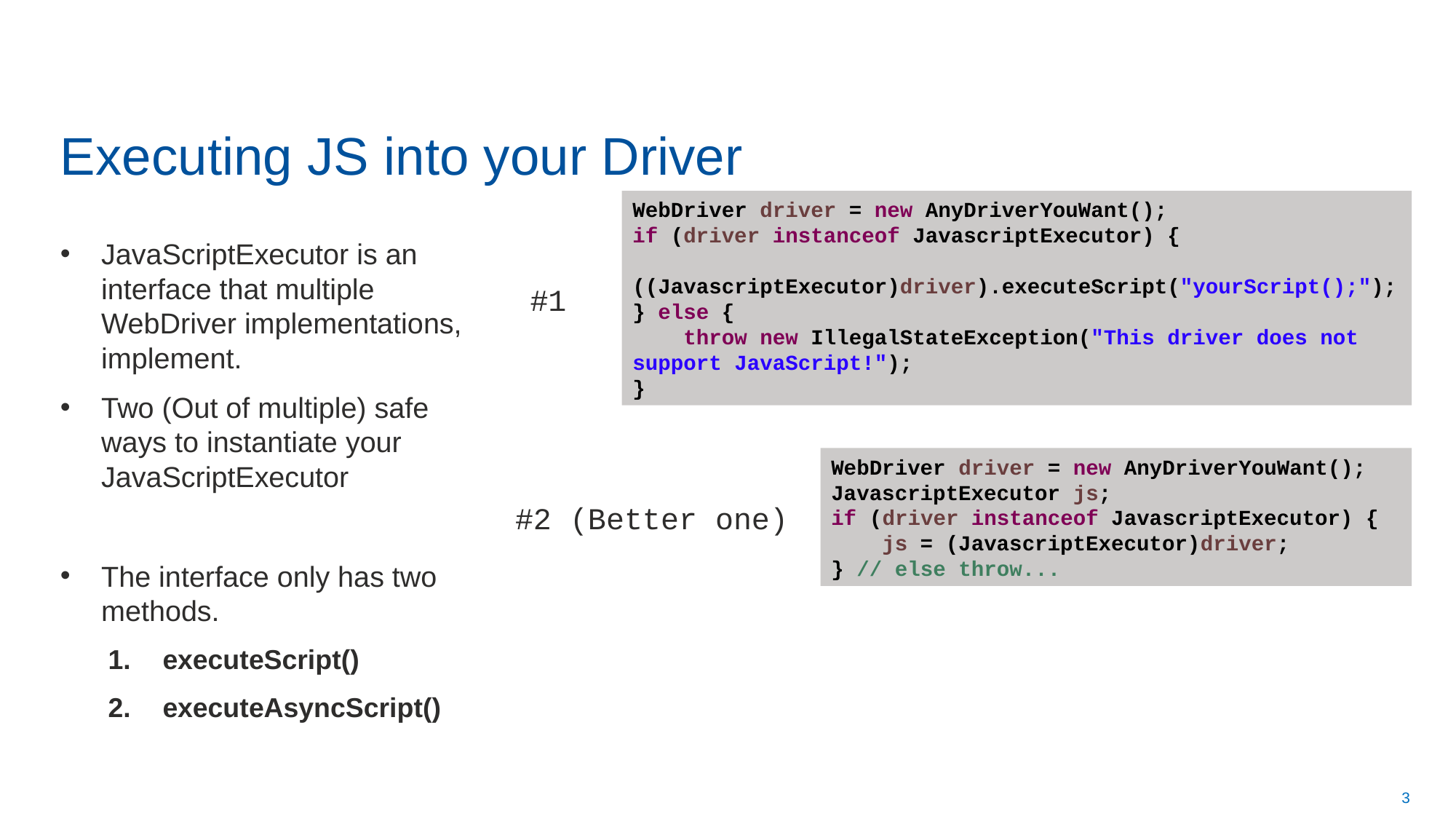

# Executing JS into your Driver
WebDriver driver = new AnyDriverYouWant();
if (driver instanceof JavascriptExecutor) {
    ((JavascriptExecutor)driver).executeScript("yourScript();");
} else {
    throw new IllegalStateException("This driver does not support JavaScript!");
}
JavaScriptExecutor is an interface that multiple WebDriver implementations, implement.
Two (Out of multiple) safe ways to instantiate your JavaScriptExecutor

The interface only has two methods.
executeScript()
executeAsyncScript()
#1
WebDriver driver = new AnyDriverYouWant();
JavascriptExecutor js;
if (driver instanceof JavascriptExecutor) {
    js = (JavascriptExecutor)driver;
} // else throw...
#2 (Better one)